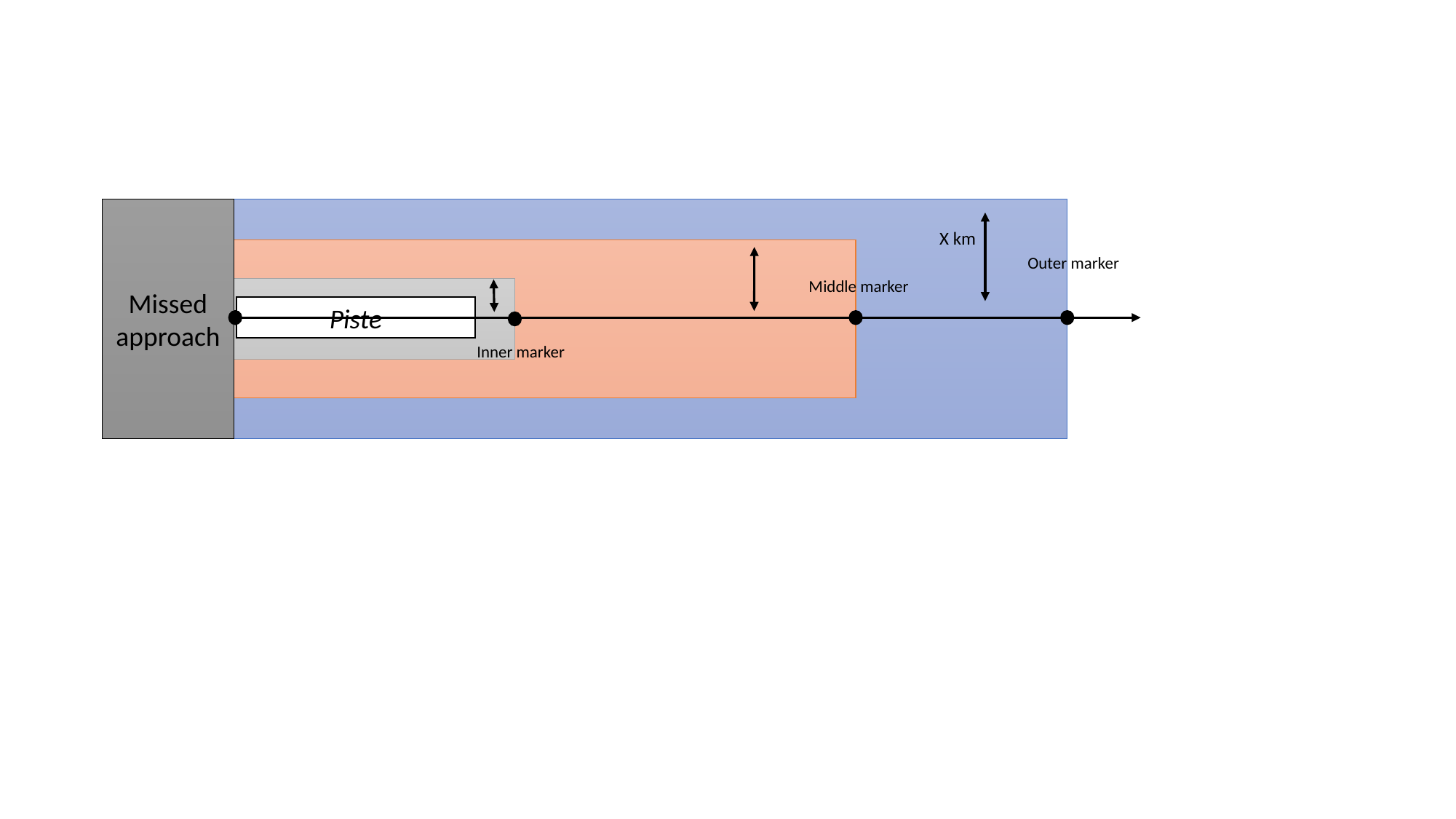

Missed approach

X km

Outer marker
Middle marker

Piste

Inner marker